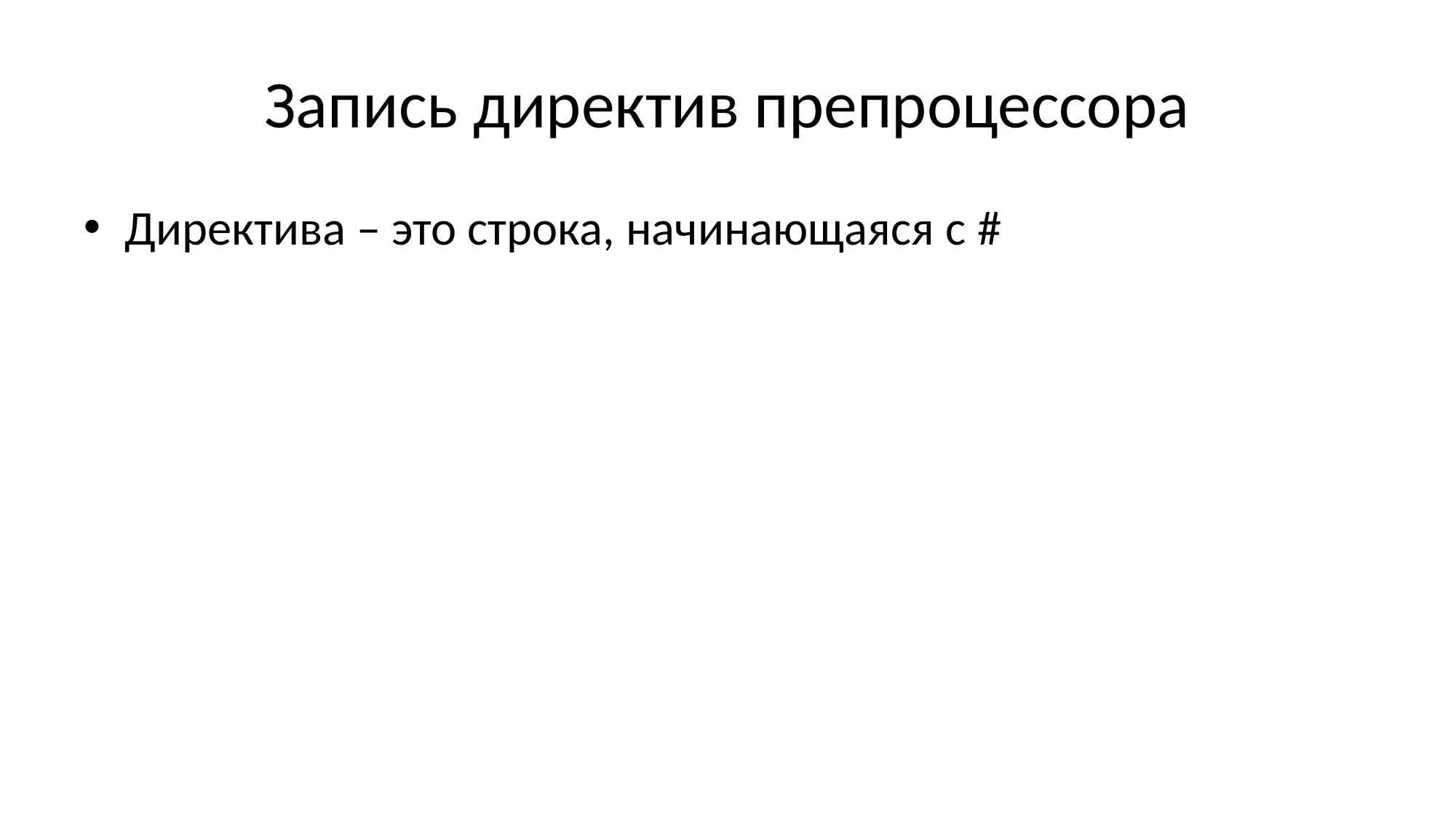

# Запись директив препроцессора
Директива – это строка, начинающаяся с #

Все остальные строки являются входными данными для препроцессора языка Си

Директивы записываются на специальном языке
Язык директив != язык Си